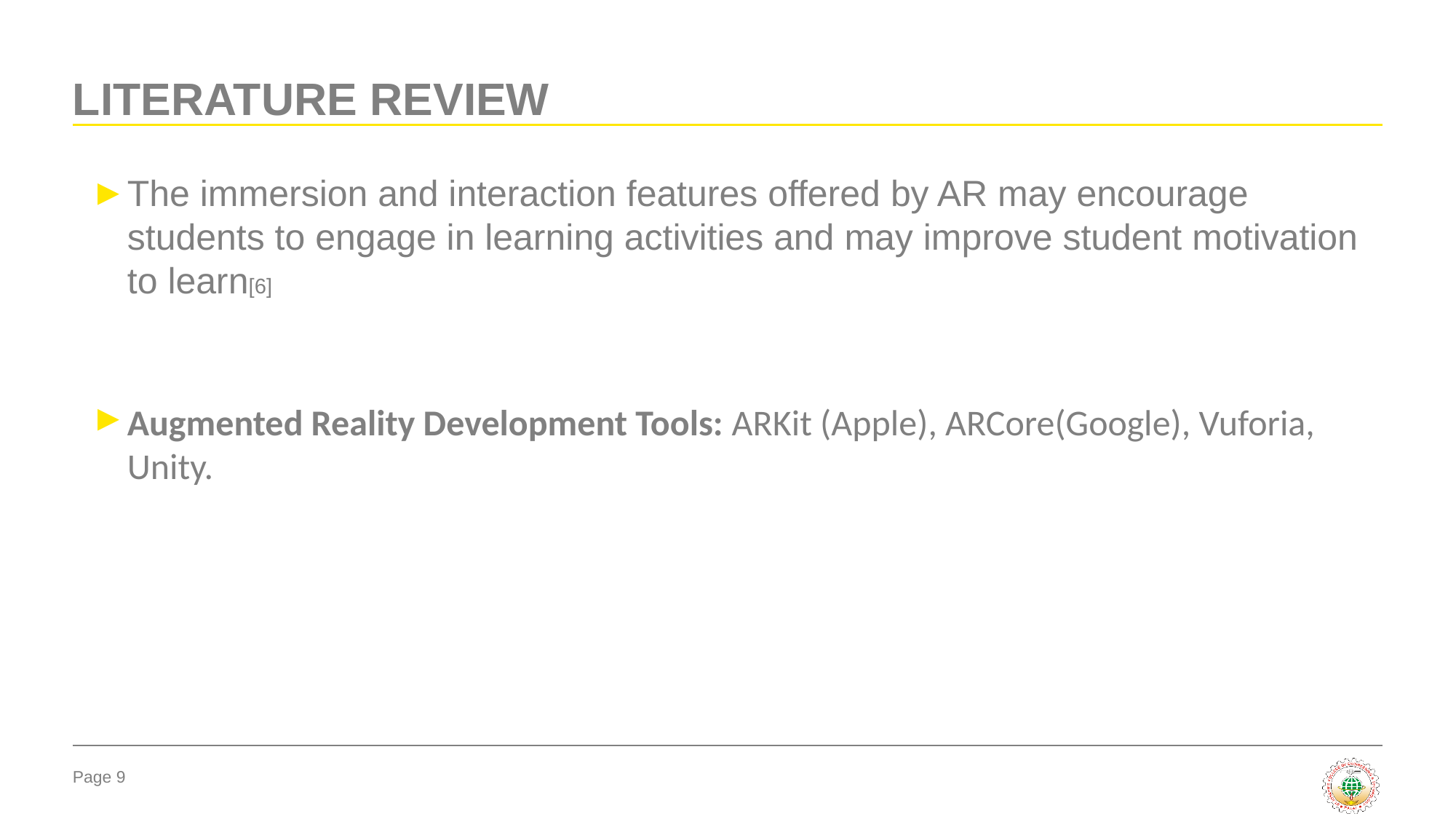

# LITERATURE REVIEW
The immersion and interaction features offered by AR may encourage students to engage in learning activities and may improve student motivation to learn[6]

Augmented Reality Development Tools: ARKit (Apple), ARCore(Google), Vuforia, Unity.